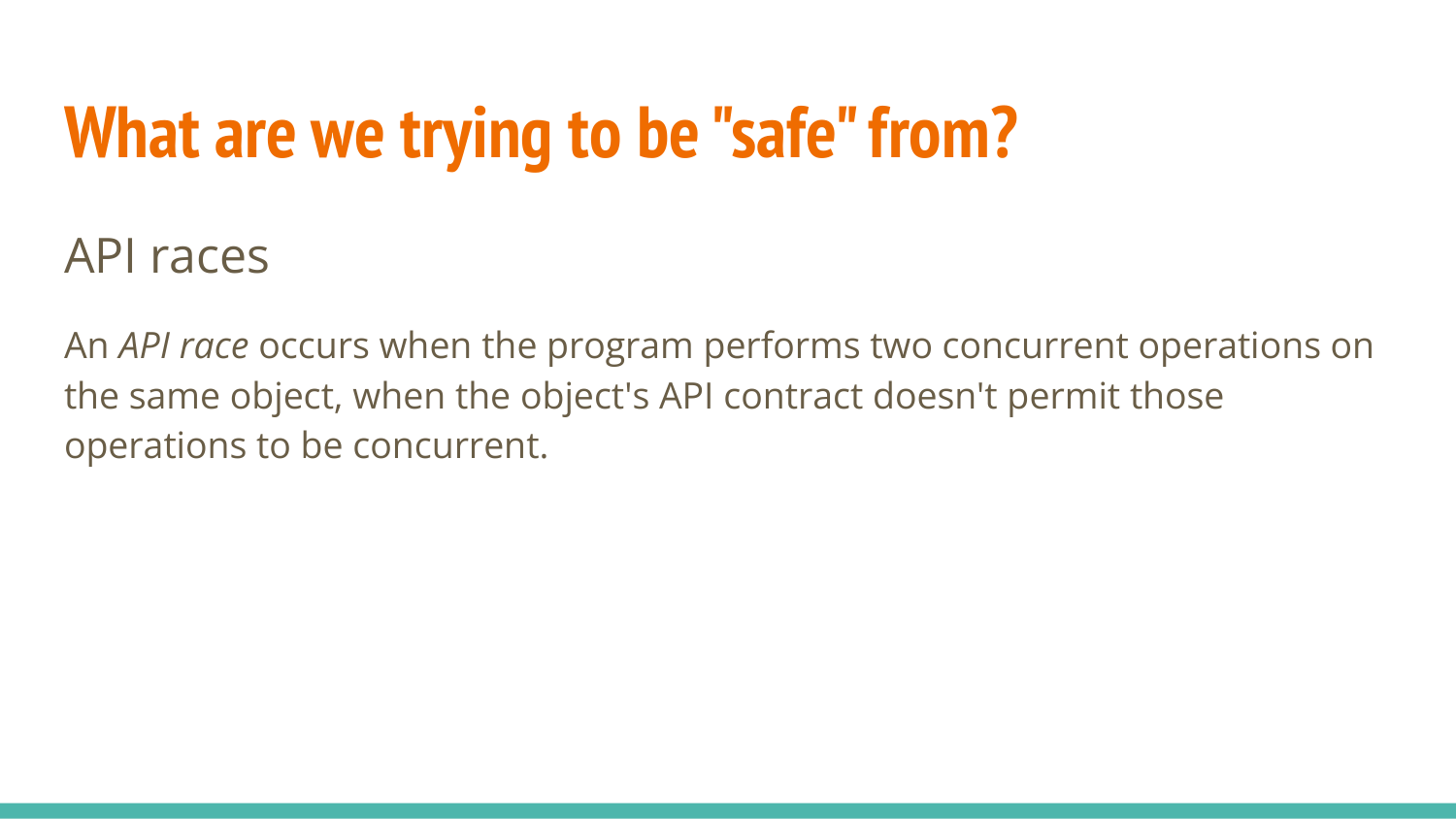

# What are we trying to be "safe" from?
API races
An API race occurs when the program performs two concurrent operations on the same object, when the object's API contract doesn't permit those operations to be concurrent.